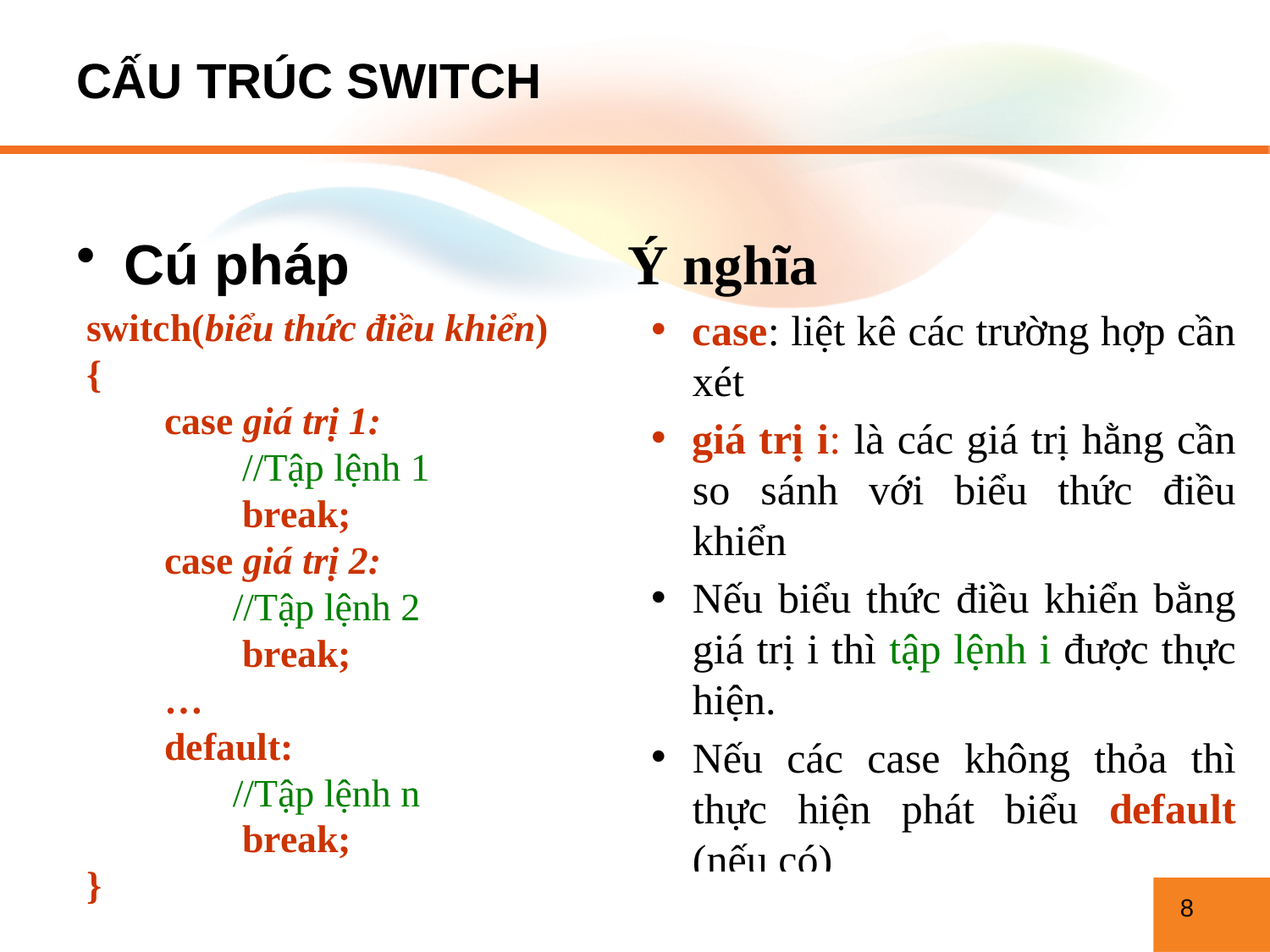

# CẤU TRÚC SWITCH
Cú pháp

Ý nghĩa
case: liệt kê các trường hợp cần xét
giá trị i: là các giá trị hằng cần so sánh với biểu thức điều khiển
Nếu biểu thức điều khiển bằng giá trị i thì tập lệnh i được thực hiện.
Nếu các case không thỏa thì thực hiện phát biểu default (nếu có)

switch(biểu thức điều khiển)
{
        case giá trị 1:
                //Tập lệnh 1
                break;
        case giá trị 2:
               //Tập lệnh 2
                break;
        …
        default:
               //Tập lệnh n
                break;
}

8